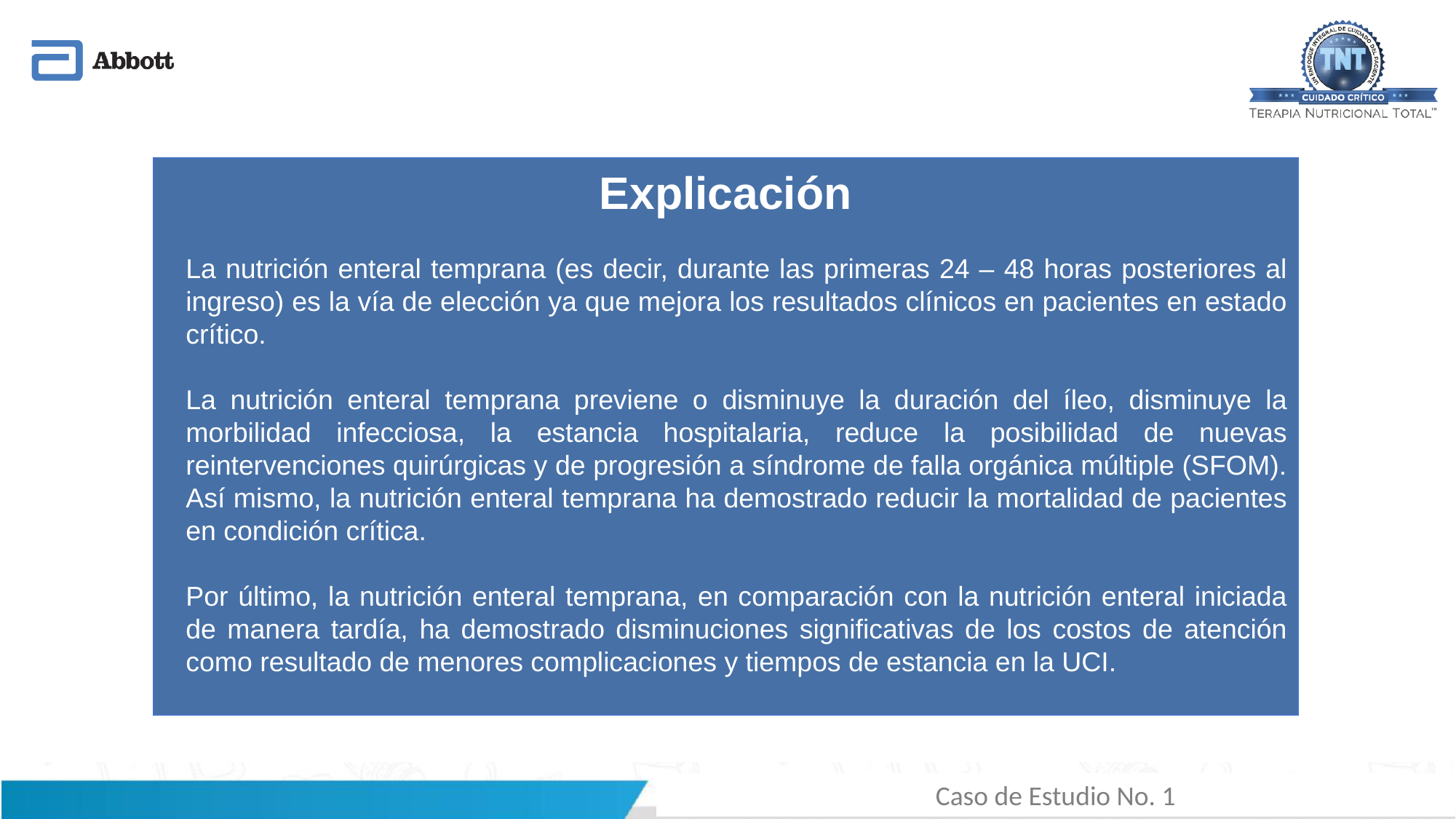

Explicación

La nutrición enteral temprana (es decir, durante las primeras 24 – 48 horas posteriores al ingreso) es la vía de elección ya que mejora los resultados clínicos en pacientes en estado crítico.

La nutrición enteral temprana previene o disminuye la duración del íleo, disminuye la morbilidad infecciosa, la estancia hospitalaria, reduce la posibilidad de nuevas reintervenciones quirúrgicas y de progresión a síndrome de falla orgánica múltiple (SFOM). Así mismo, la nutrición enteral temprana ha demostrado reducir la mortalidad de pacientes en condición crítica.

Por último, la nutrición enteral temprana, en comparación con la nutrición enteral iniciada de manera tardía, ha demostrado disminuciones significativas de los costos de atención como resultado de menores complicaciones y tiempos de estancia en la UCI.